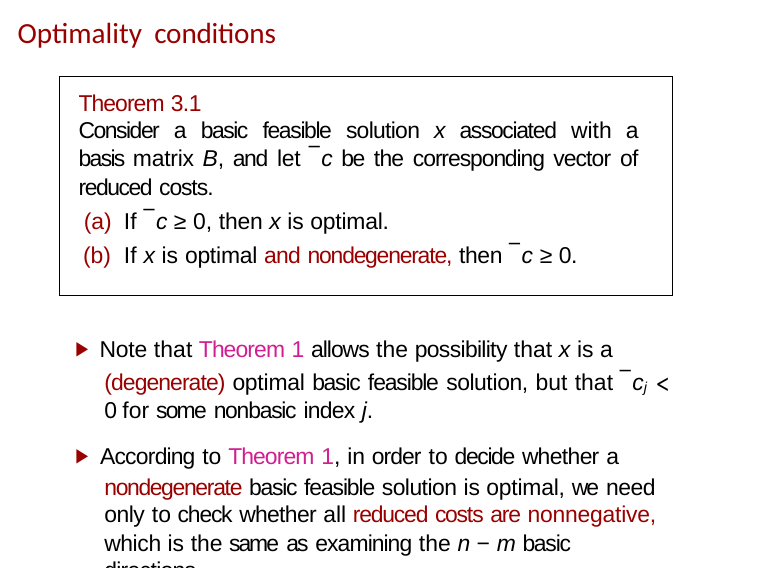

# Optimality conditions

Theorem 3.1
Consider a basic feasible solution x associated with a basis matrix B, and let ¯c be the corresponding vector of reduced costs.
If ¯c ≥ 0, then x is optimal.
If x is optimal and nondegenerate, then ¯c ≥ 0.

▶ Note that Theorem 1 allows the possibility that x is a (degenerate) optimal basic feasible solution, but that ¯cj < 0 for some nonbasic index j.
▶ According to Theorem 1, in order to decide whether a nondegenerate basic feasible solution is optimal, we need only to check whether all reduced costs are nonnegative, which is the same as examining the n − m basic directions.